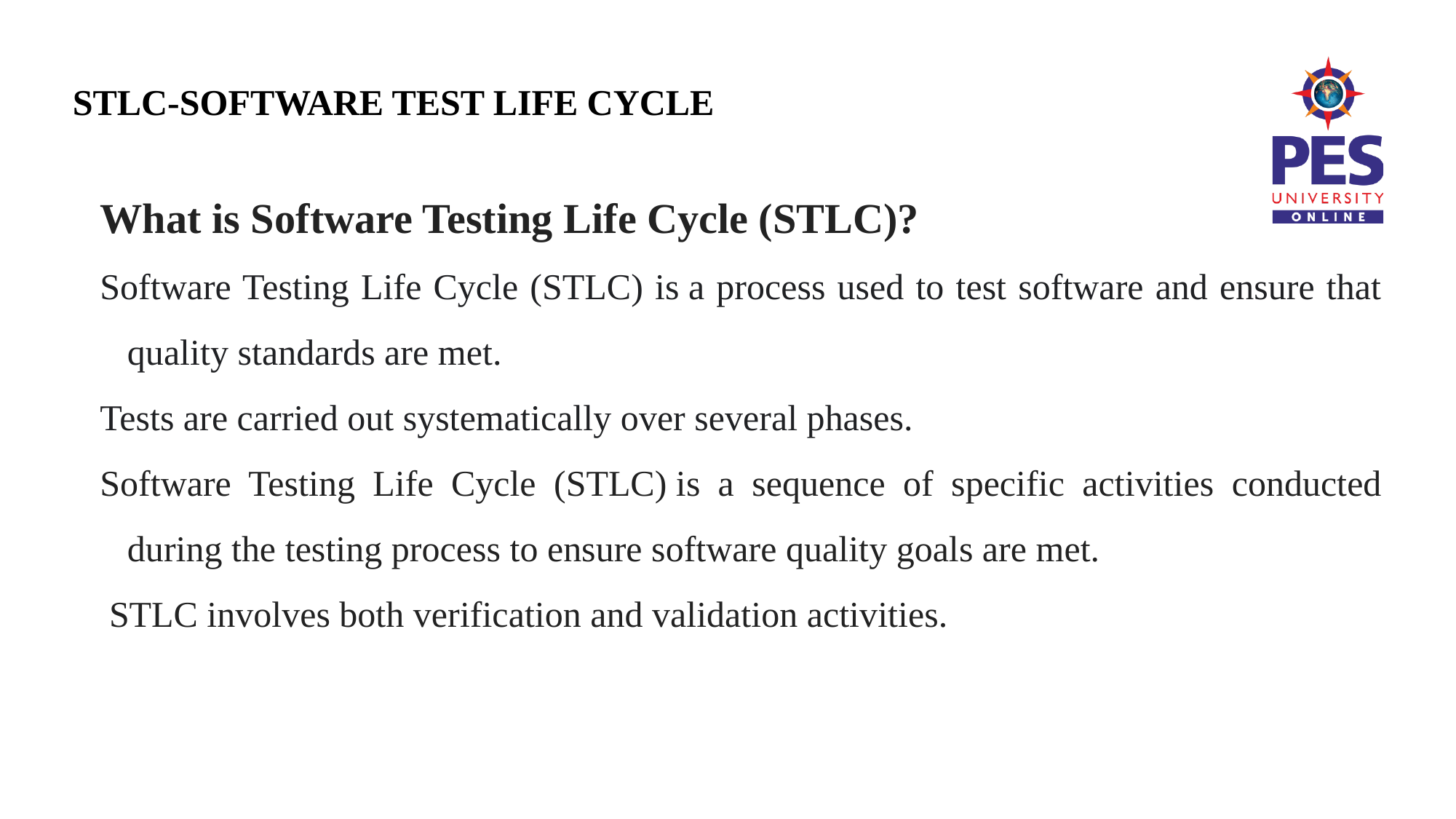

# STLC-SOFTWARE TEST LIFE CYCLE
What is Software Testing Life Cycle (STLC)?
Software Testing Life Cycle (STLC) is a process used to test software and ensure that quality standards are met.
Tests are carried out systematically over several phases.
Software Testing Life Cycle (STLC) is a sequence of specific activities conducted during the testing process to ensure software quality goals are met.
 STLC involves both verification and validation activities.